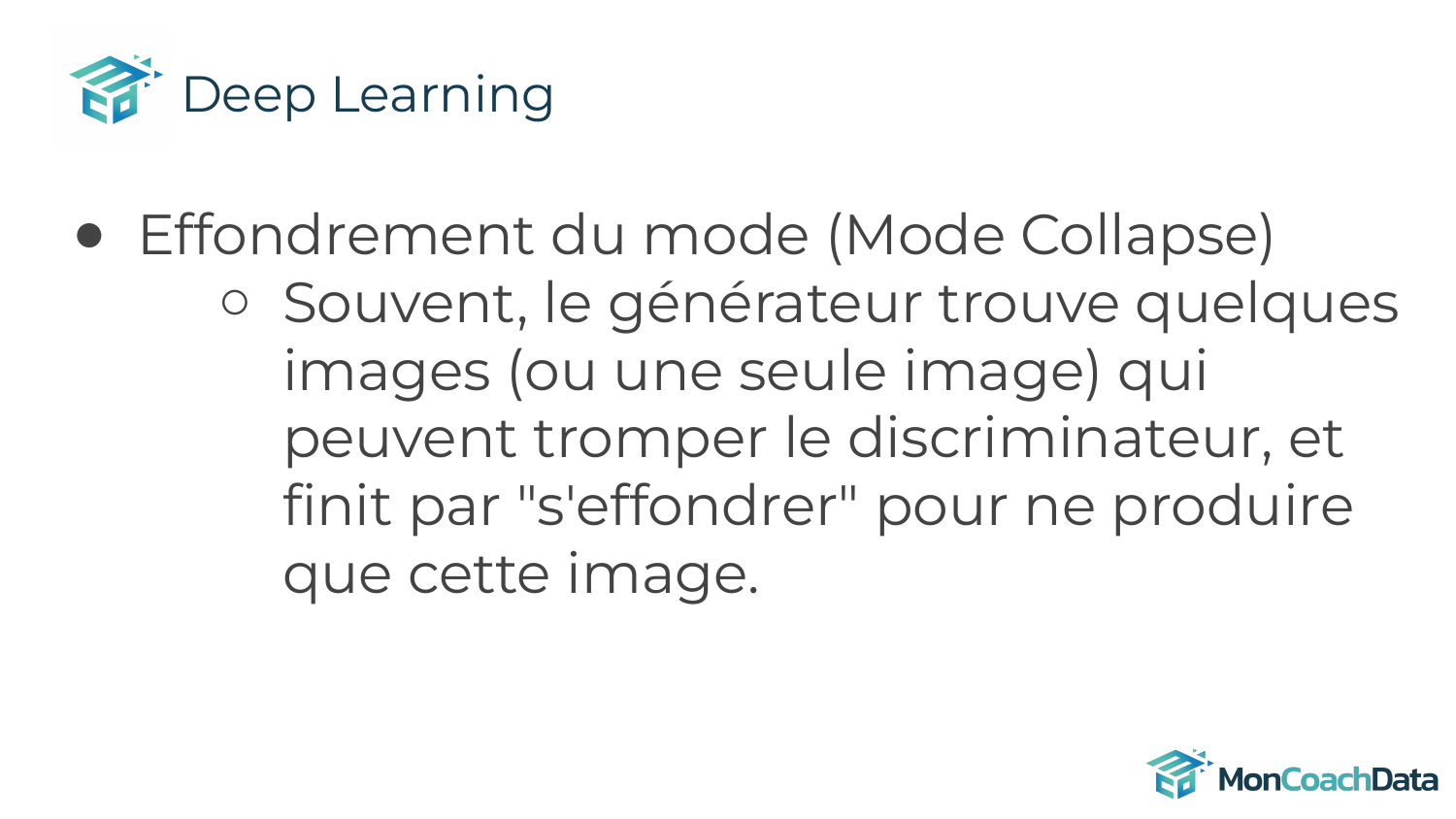

# Deep Learning
Effondrement du mode (Mode Collapse)
Souvent, le générateur trouve quelques images (ou une seule image) qui peuvent tromper le discriminateur, et finit par "s'effondrer" pour ne produire que cette image.